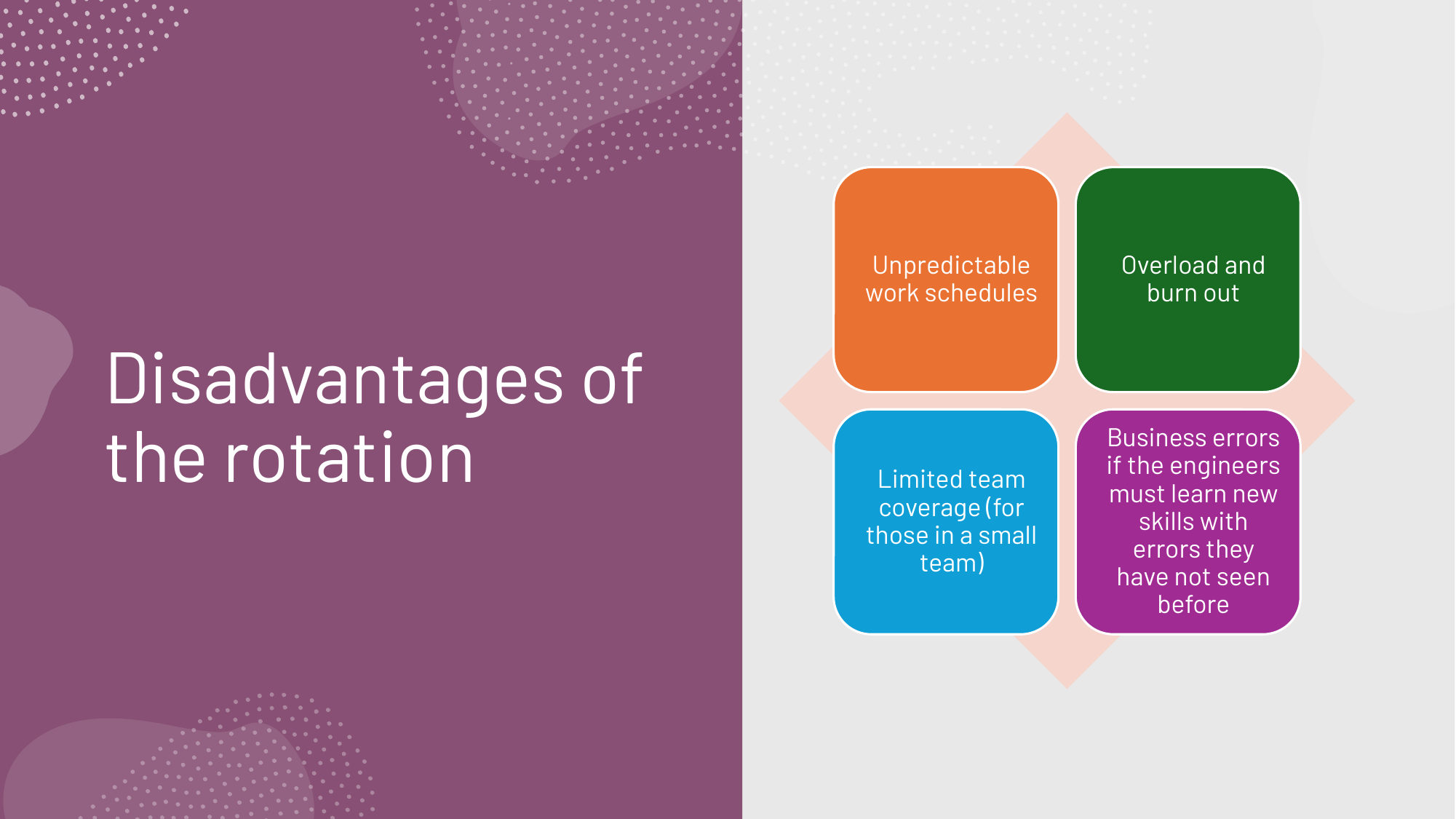

Unpredictable work schedules
Overload and burn out
Limited team coverage (for those in a small team)
Business errors if the engineers must learn new skills with errors they have not seen before
# Disadvantages of the rotation